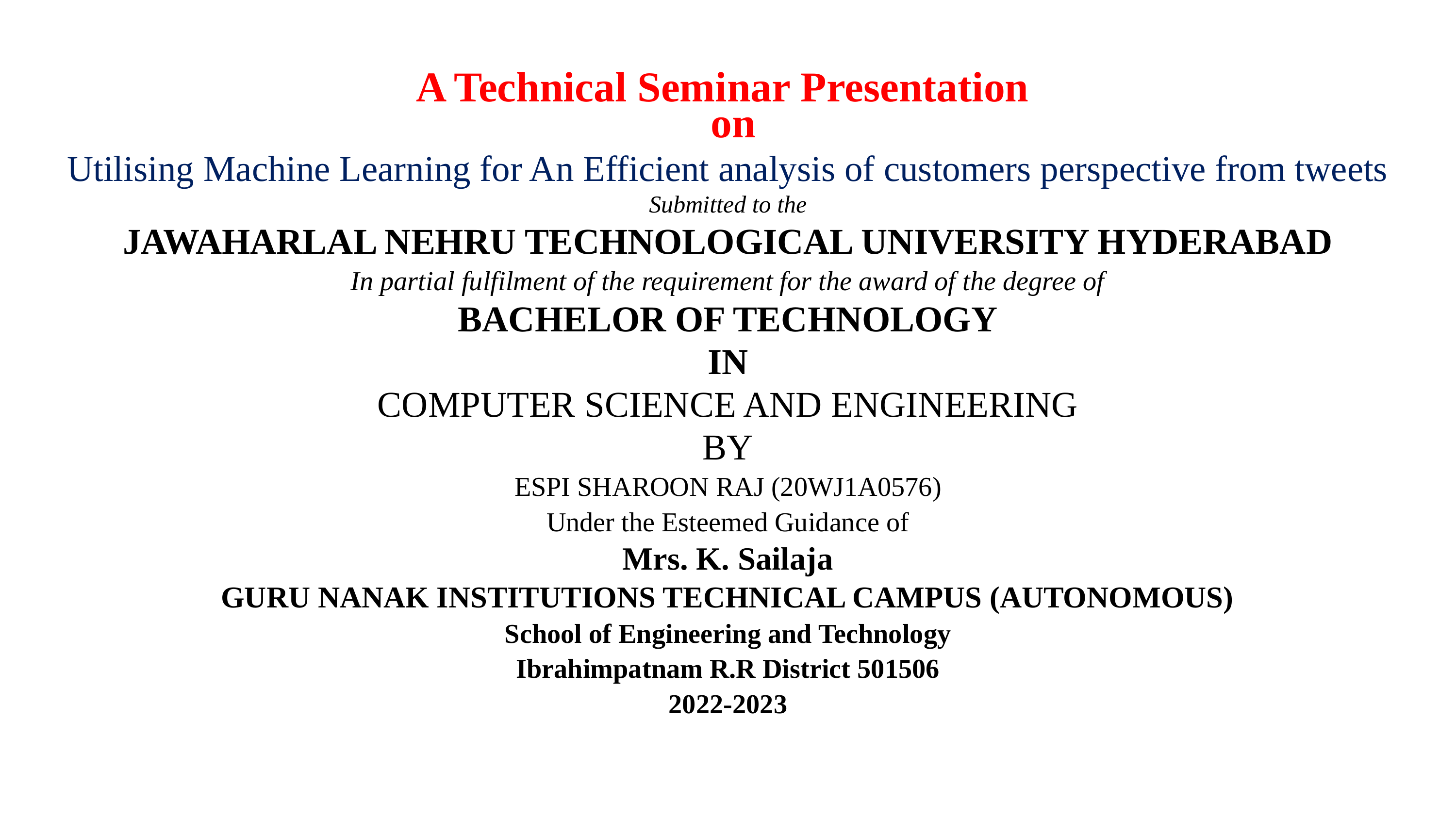

A Technical Seminar Presentation
 on
Utilising Machine Learning for An Efficient analysis of customers perspective from tweets
Submitted to the
JAWAHARLAL NEHRU TECHNOLOGICAL UNIVERSITY HYDERABAD
In partial fulfilment of the requirement for the award of the degree of
BACHELOR OF TECHNOLOGY
IN
COMPUTER SCIENCE AND ENGINEERING
BY
ESPI SHAROON RAJ (20WJ1A0576)
Under the Esteemed Guidance of
Mrs. K. Sailaja
GURU NANAK INSTITUTIONS TECHNICAL CAMPUS (AUTONOMOUS)
School of Engineering and Technology
Ibrahimpatnam R.R District 501506
2022-2023